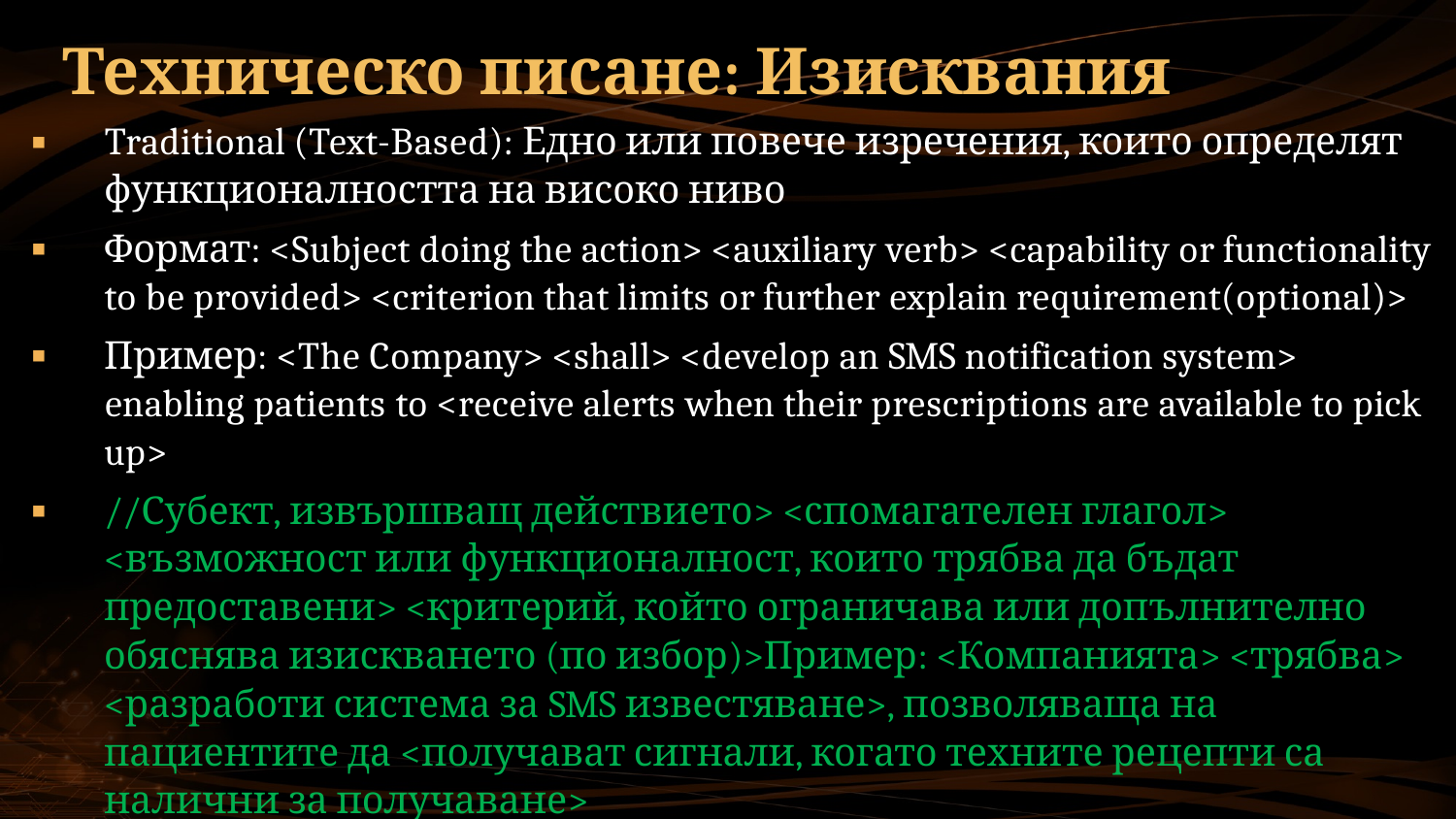

# Техническо писане: Изисквания
Traditional (Text-Based): Едно или повече изречения, които определят функционалността на високо ниво
Формат: <Subject doing the action> <auxiliary verb> <capability or functionality to be provided> <criterion that limits or further explain requirement(optional)>
Пример: <The Company> <shall> <develop an SMS notification system> enabling patients	to <receive alerts when their prescriptions are available to pick up>
//Субект, извършващ действието> <спомагателен глагол> <възможност или функционалност, които трябва да бъдат предоставени> <критерий, който ограничава или допълнително обяснява изискването (по избор)>Пример: <Компанията> <трябва> <разработи система за SMS известяване>, позволяваща на пациентите да <получават сигнали, когато техните рецепти са налични за получаване>